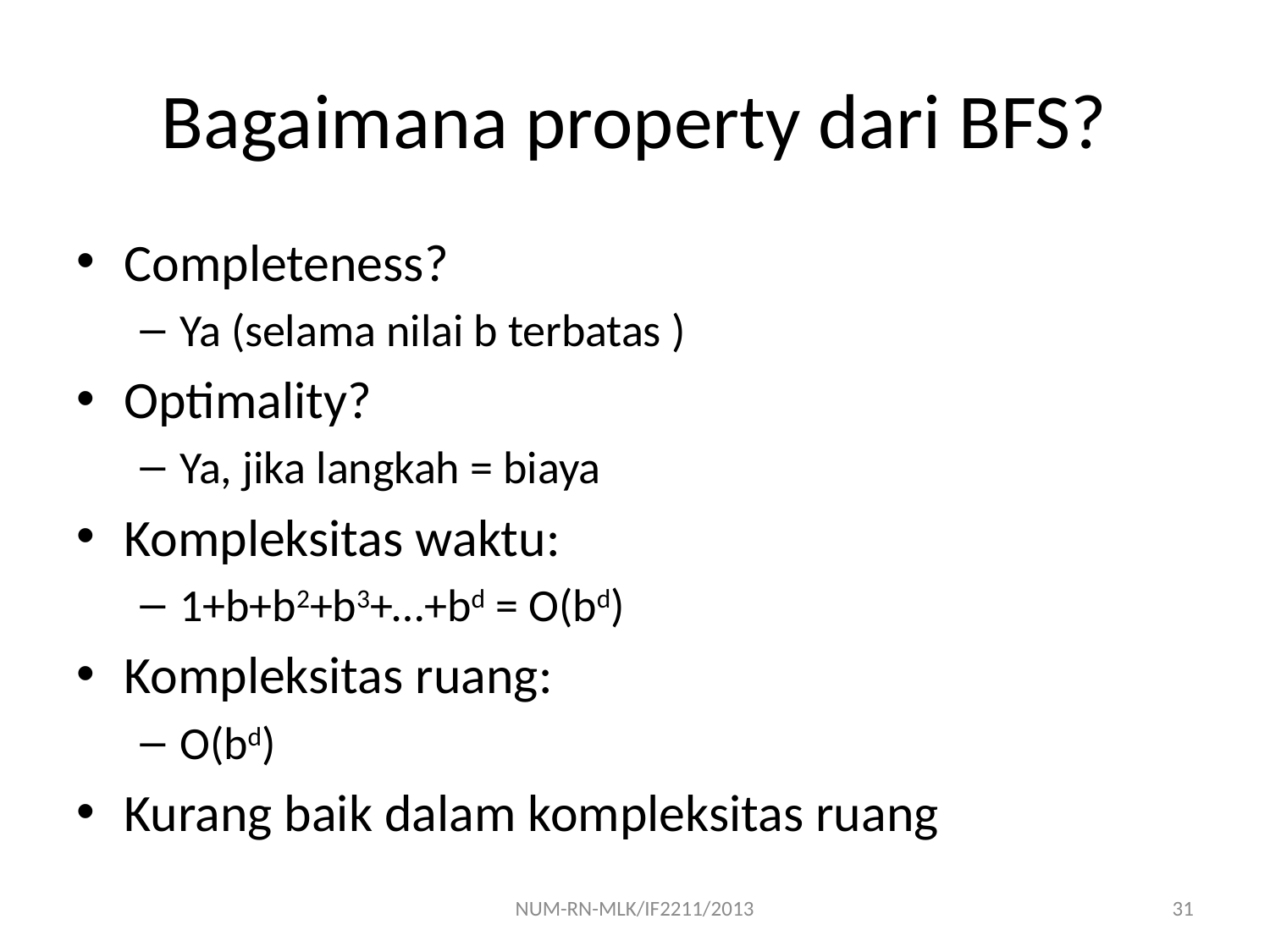

# Bagaimana property dari BFS?
Completeness?
Ya (selama nilai b terbatas )
Optimality?
Ya, jika langkah = biaya
Kompleksitas waktu:
1+b+b2+b3+…+bd = O(bd)
Kompleksitas ruang:
O(bd)
Kurang baik dalam kompleksitas ruang
NUM-RN-MLK/IF2211/2013
31